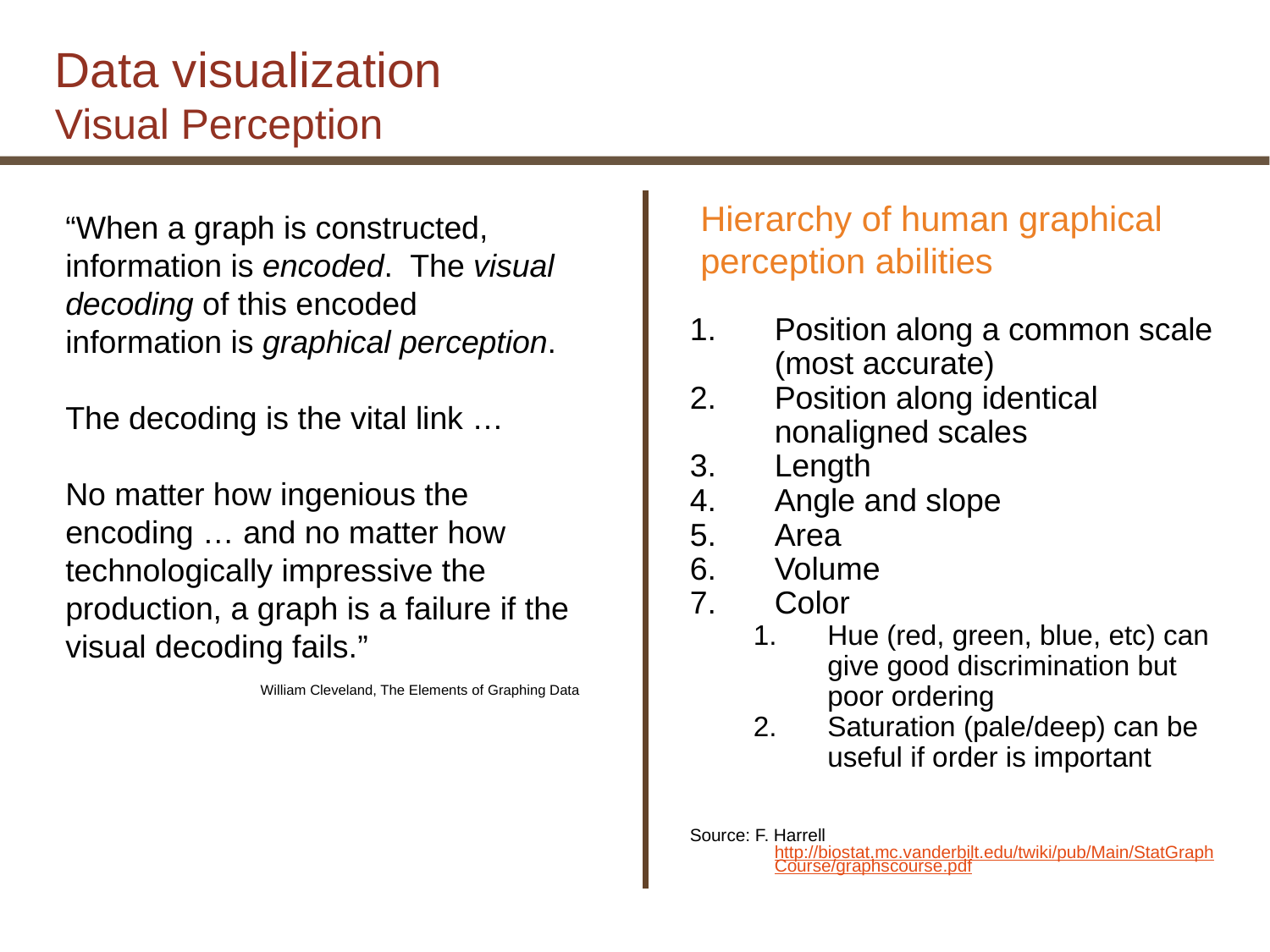

Data visualization
Visual Perception
Hierarchy of human graphical perception abilities
“When a graph is constructed, information is encoded.  The visual decoding of this encoded information is graphical perception.

The decoding is the vital link …

No matter how ingenious the encoding … and no matter how technologically impressive the production, a graph is a failure if the visual decoding fails.”

William Cleveland, The Elements of Graphing Data
Position along a common scale (most accurate)
Position along identical nonaligned scales
Length
Angle and slope
Area
Volume
Color
Hue (red, green, blue, etc) can give good discrimination but poor ordering
Saturation (pale/deep) can be useful if order is important

Source: F. Harrell http://biostat.mc.vanderbilt.edu/twiki/pub/Main/StatGraphCourse/graphscourse.pdf